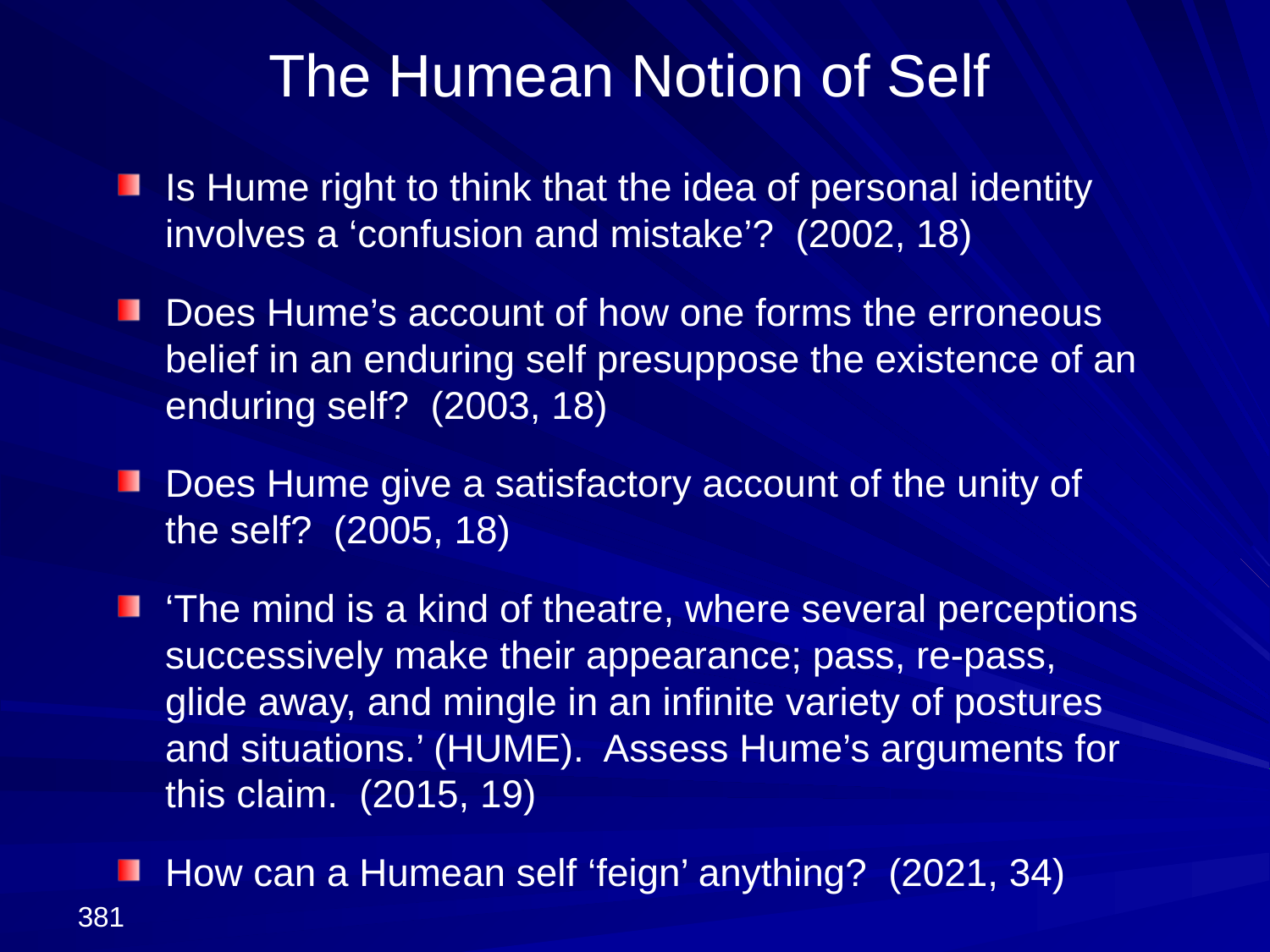

# The Humean Notion of Self
Is Hume right to think that the idea of personal identity involves a ‘confusion and mistake’?  (2002, 18)
Does Hume’s account of how one forms the erroneous belief in an enduring self presuppose the existence of an enduring self?  (2003, 18)
Does Hume give a satisfactory account of the unity of the self?  (2005, 18)
‘The mind is a kind of theatre, where several perceptions successively make their appearance; pass, re-pass, glide away, and mingle in an infinite variety of postures and situations.’ (HUME).  Assess Hume’s arguments for this claim.  (2015, 19)
How can a Humean self ‘feign’ anything?  (2021, 34)

381